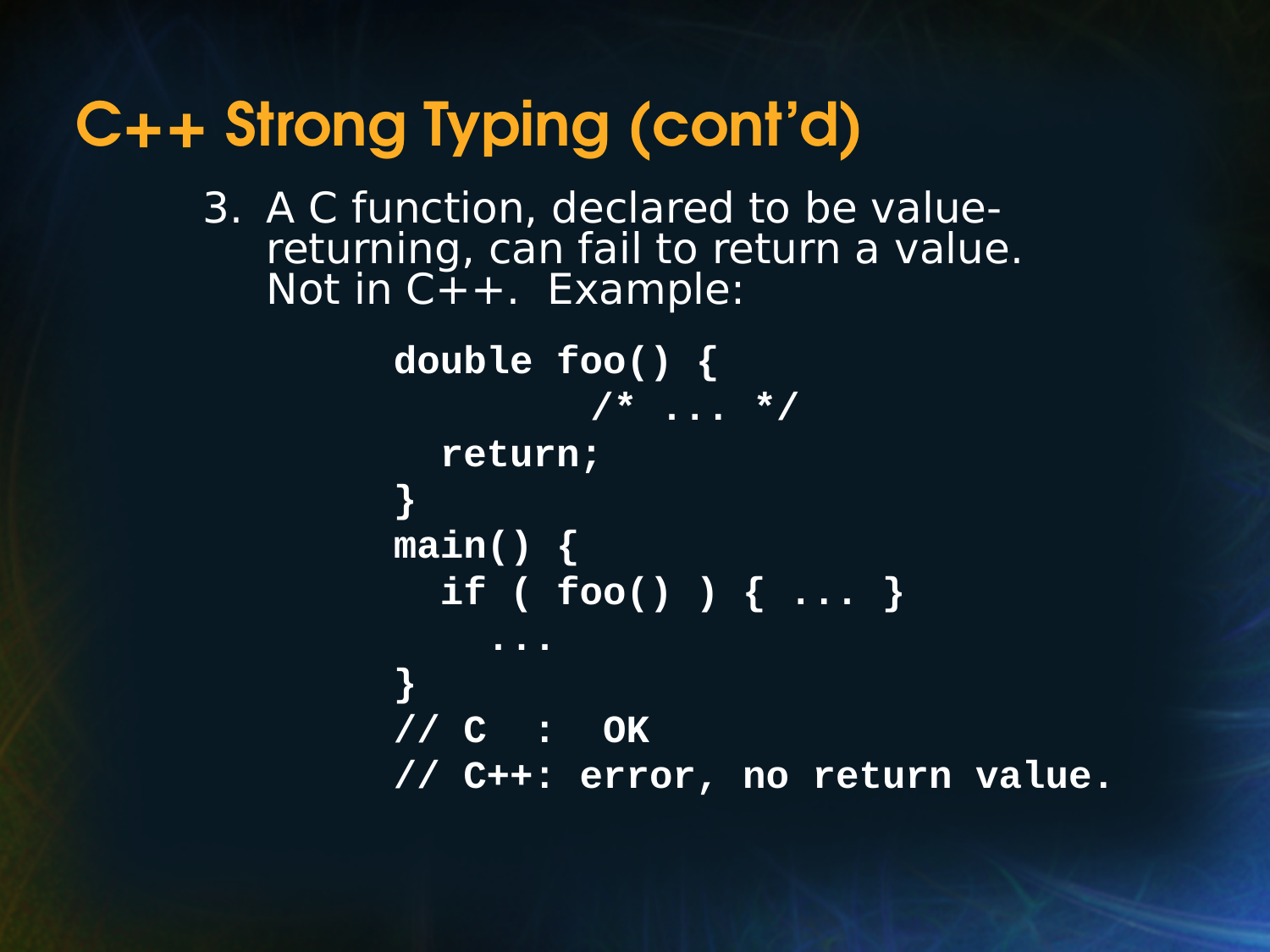

# C++ Strong Typing (cont’d)
A C function, declared to be value-returning, can fail to return a value.  Not in C++.  Example:

		double foo() {
   		   /* ... */
		  return;
		}
		main() {
   	  if ( foo() ) { ... }
		    ...
		}
		// C  :  OK
		// C++: error, no return value.